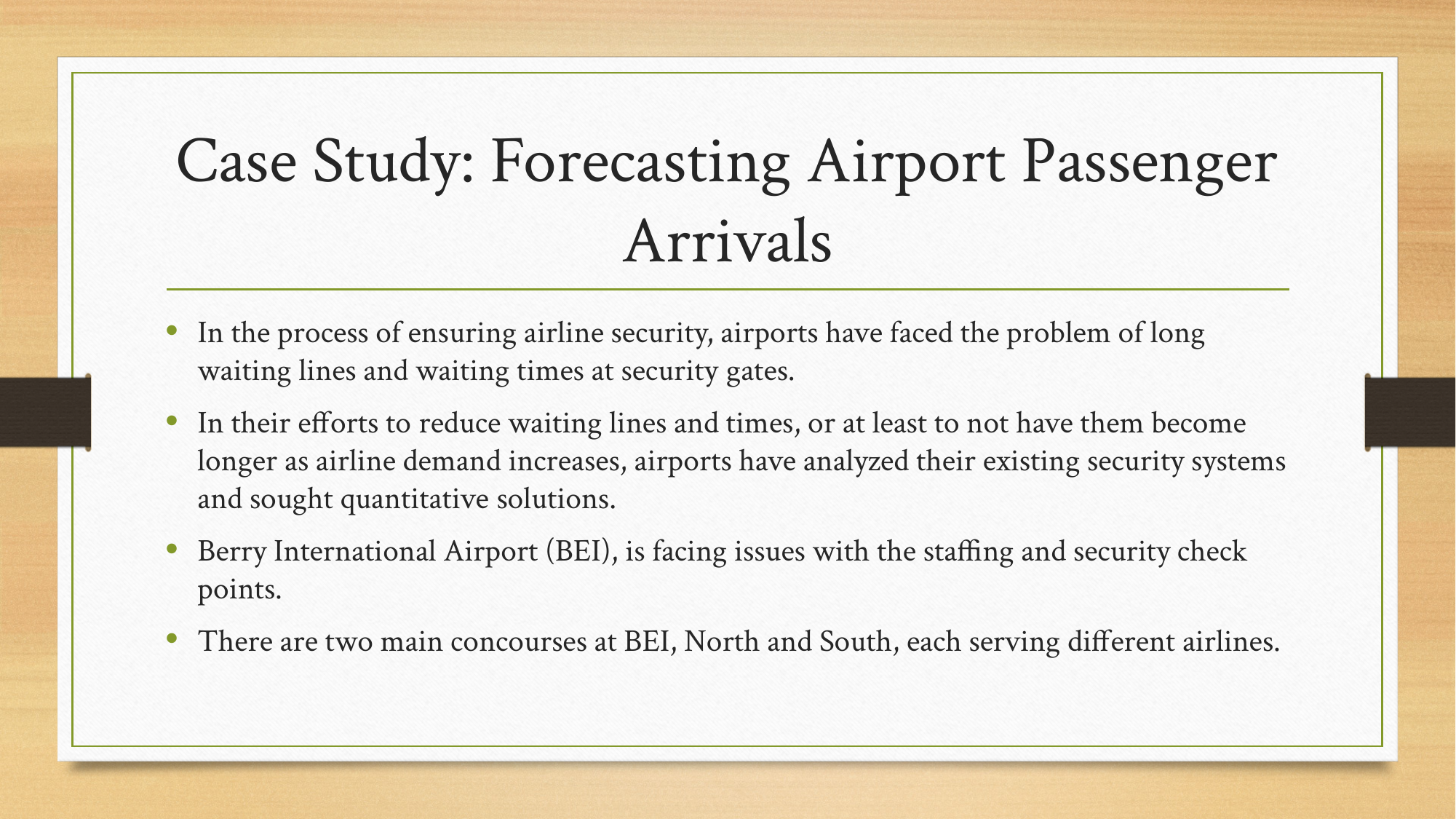

# Case Study: Forecasting Airport Passenger Arrivals
In the process of ensuring airline security, airports have faced the problem of long waiting lines and waiting times at security gates.
In their efforts to reduce waiting lines and times, or at least to not have them become longer as airline demand increases, airports have analyzed their existing security systems and sought quantitative solutions.
Berry International Airport (BEI), is facing issues with the staffing and security check points.
There are two main concourses at BEI, North and South, each serving different airlines.